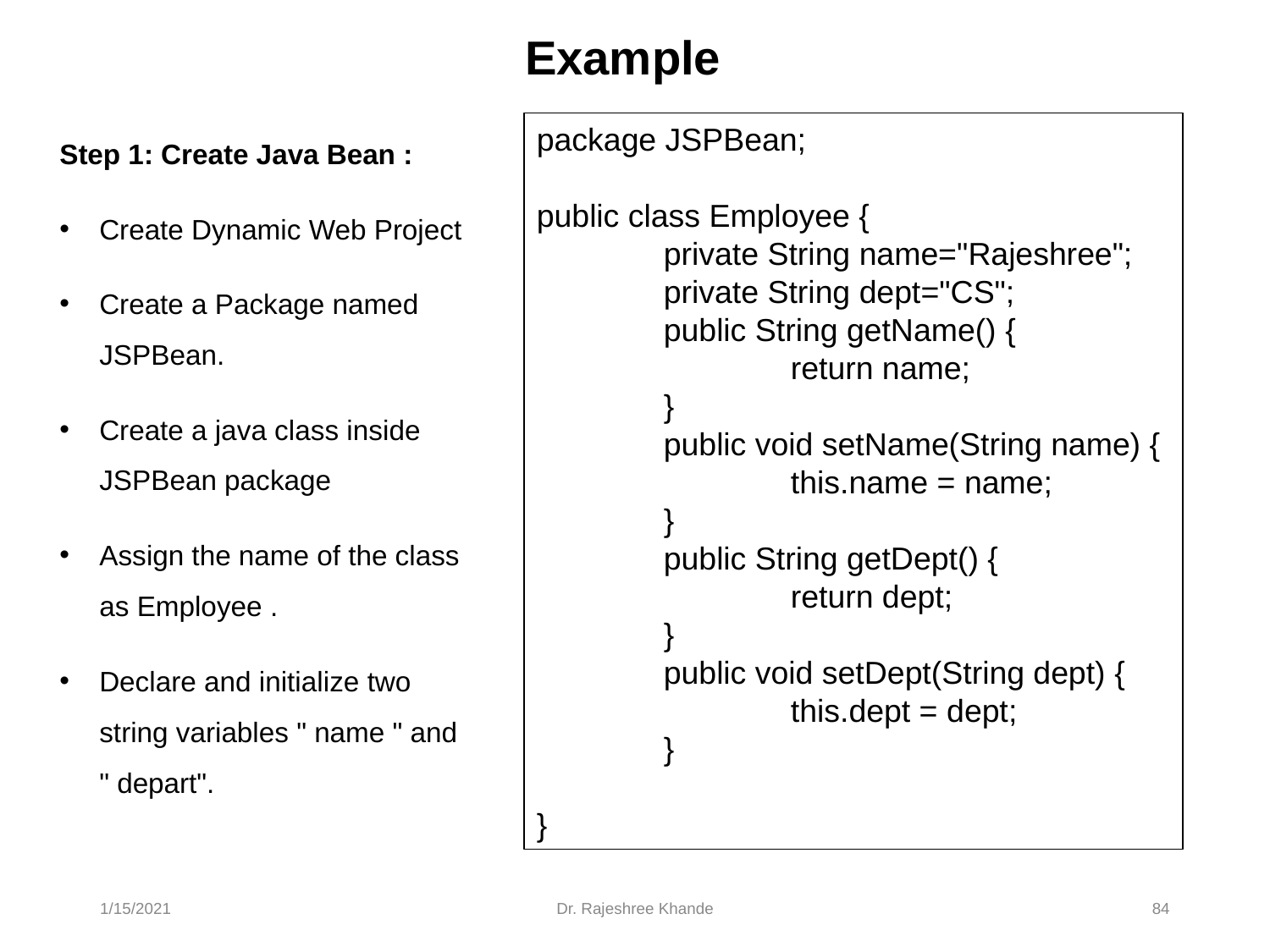

# Example
Step 1: Create Java Bean :
Create Dynamic Web Project
Create a Package named JSPBean.
Create a java class inside  JSPBean package
Assign the name of the class as Employee .
Declare and initialize two string variables " name " and " depart".

package JSPBean;

public class Employee {
	private String name="Rajeshree";
	private String dept="CS";
	public String getName() {
		return name;
	}
	public void setName(String name) {
		this.name = name;
	}
	public String getDept() {
		return dept;
	}
	public void setDept(String dept) {
		this.dept = dept;
	}

}
1/15/2021
Dr. Rajeshree Khande
84